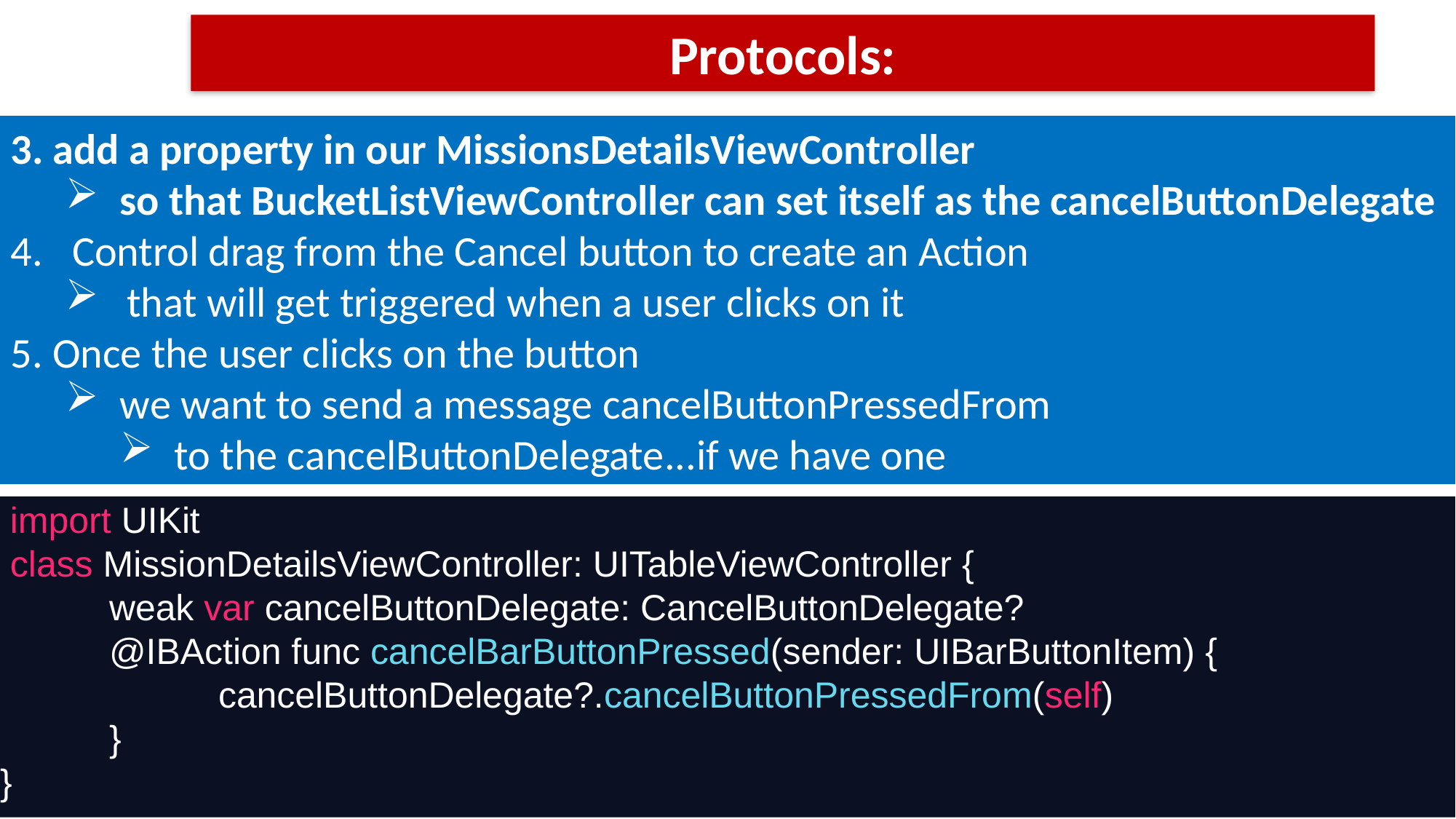

Protocols:
3. add a property in our MissionsDetailsViewController
so that BucketListViewController can set itself as the cancelButtonDelegate
Control drag from the Cancel button to create an Action
that will get triggered when a user clicks on it
5. Once the user clicks on the button
we want to send a message cancelButtonPressedFrom
to the cancelButtonDelegate...if we have one
 import UIKit
 class MissionDetailsViewController: UITableViewController {
	weak var cancelButtonDelegate: CancelButtonDelegate?
	@IBAction func cancelBarButtonPressed(sender: UIBarButtonItem) {
		cancelButtonDelegate?.cancelButtonPressedFrom(self)
	}
}